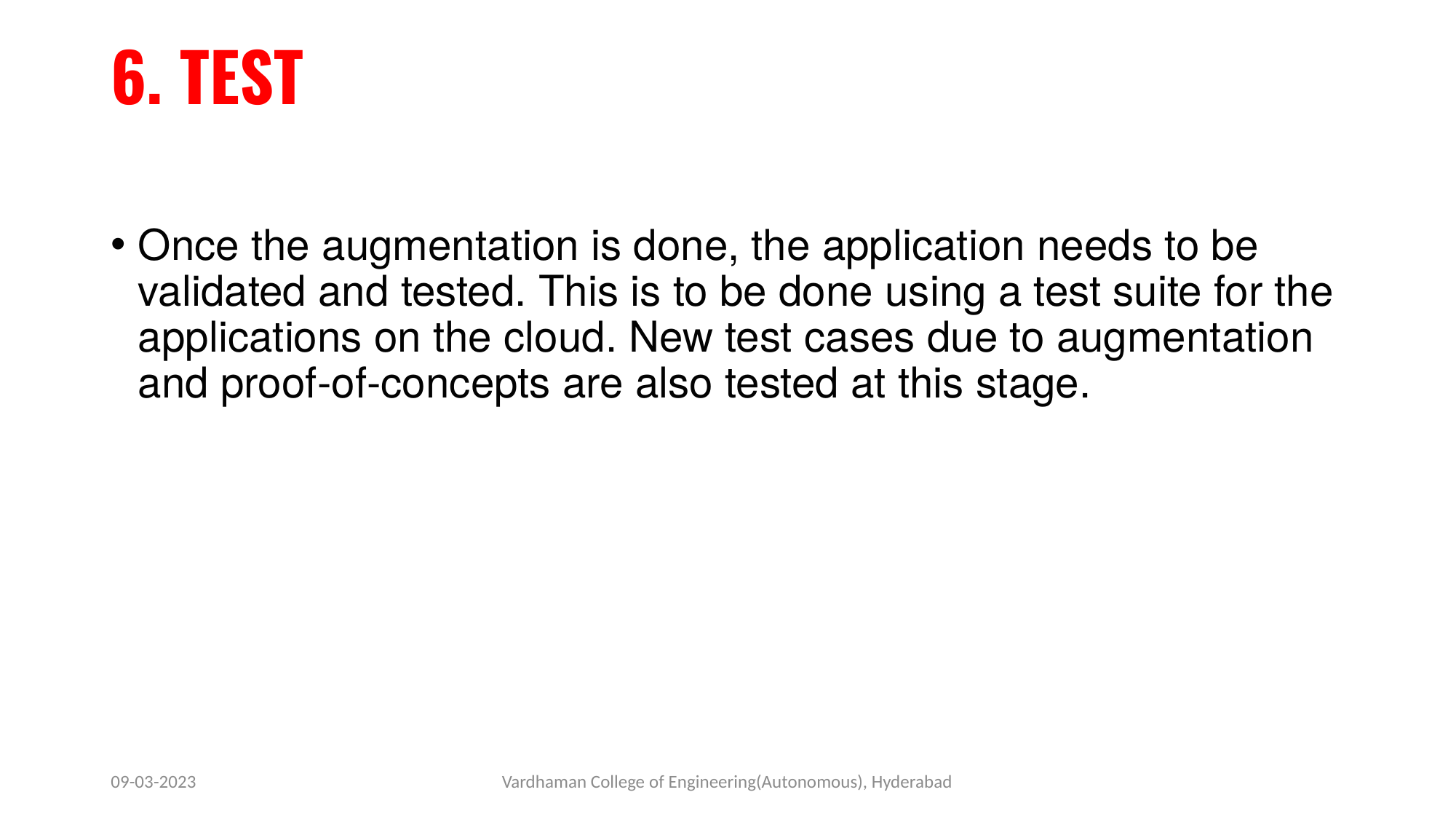

# 6. TEST
Once the augmentation is done, the application needs to be validated and tested. This is to be done using a test suite for the applications on the cloud. New test cases due to augmentation and proof-of-concepts are also tested at this stage.

09-03-2023
Vardhaman College of Engineering(Autonomous), Hyderabad